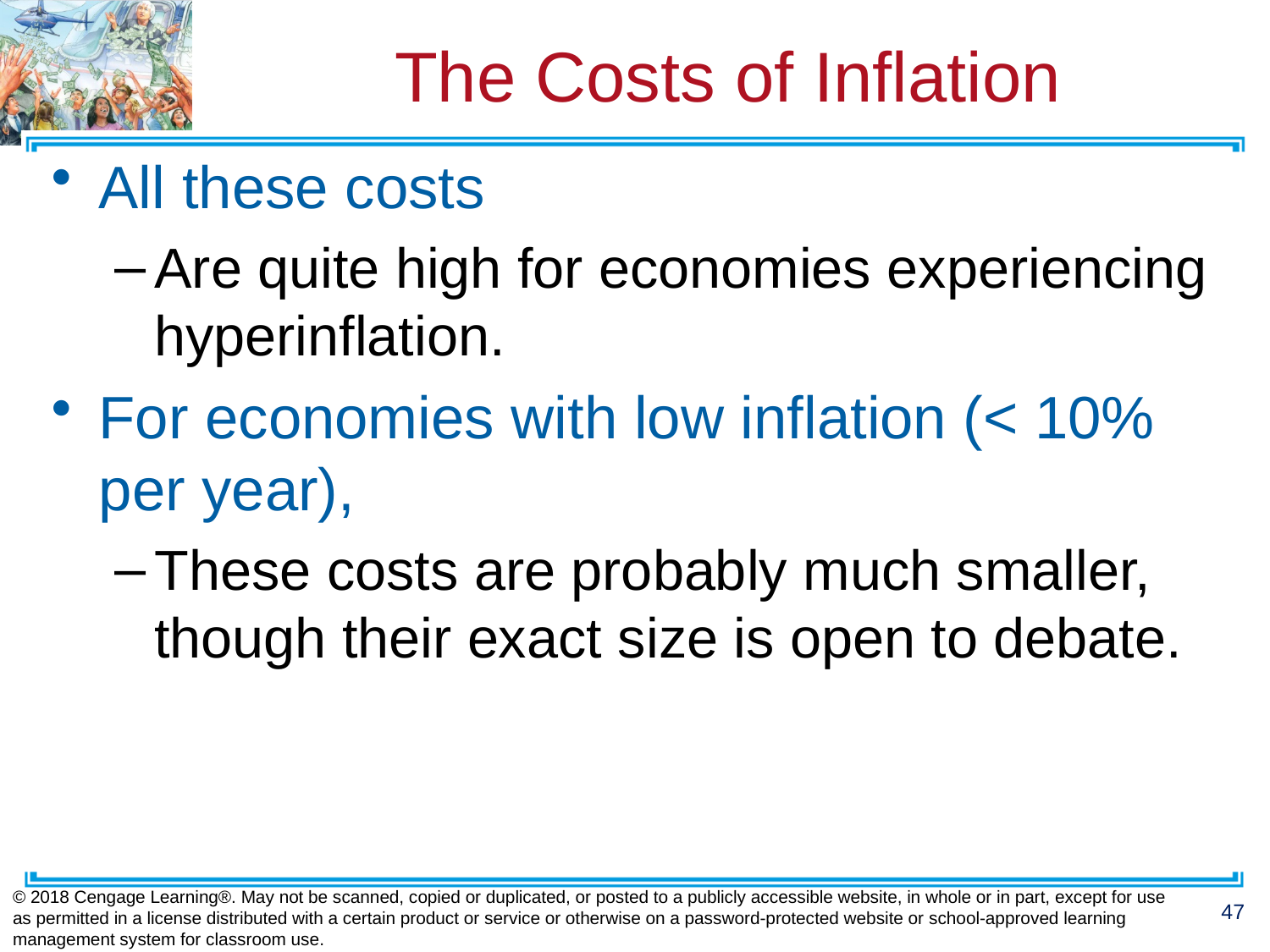

# The Costs of Inflation
All these costs
Are quite high for economies experiencing hyperinflation.
For economies with low inflation (< 10% per year),
These costs are probably much smaller,
though their exact size is open to debate.

© 2018 Cengage Learning®. May not be scanned, copied or duplicated, or posted to a publicly accessible website, in whole or in part, except for use as permitted in a license distributed with a certain product or service or otherwise on a password-protected website or school-approved learning management system for classroom use.
47